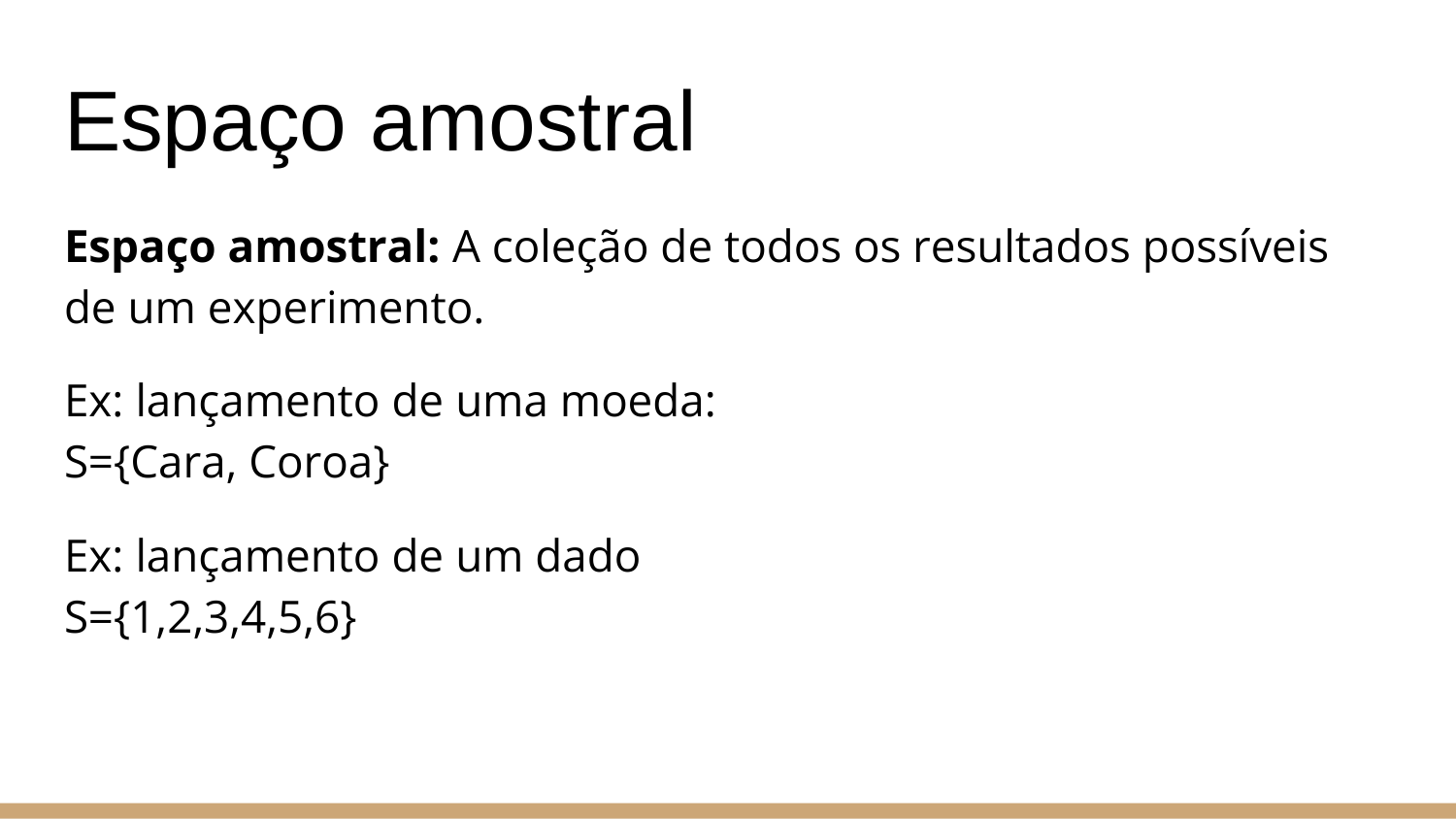

# Espaço amostral
Espaço amostral: A coleção de todos os resultados possíveis de um experimento.
Ex: lançamento de uma moeda:
S={Cara, Coroa}
Ex: lançamento de um dado
S={1,2,3,4,5,6}